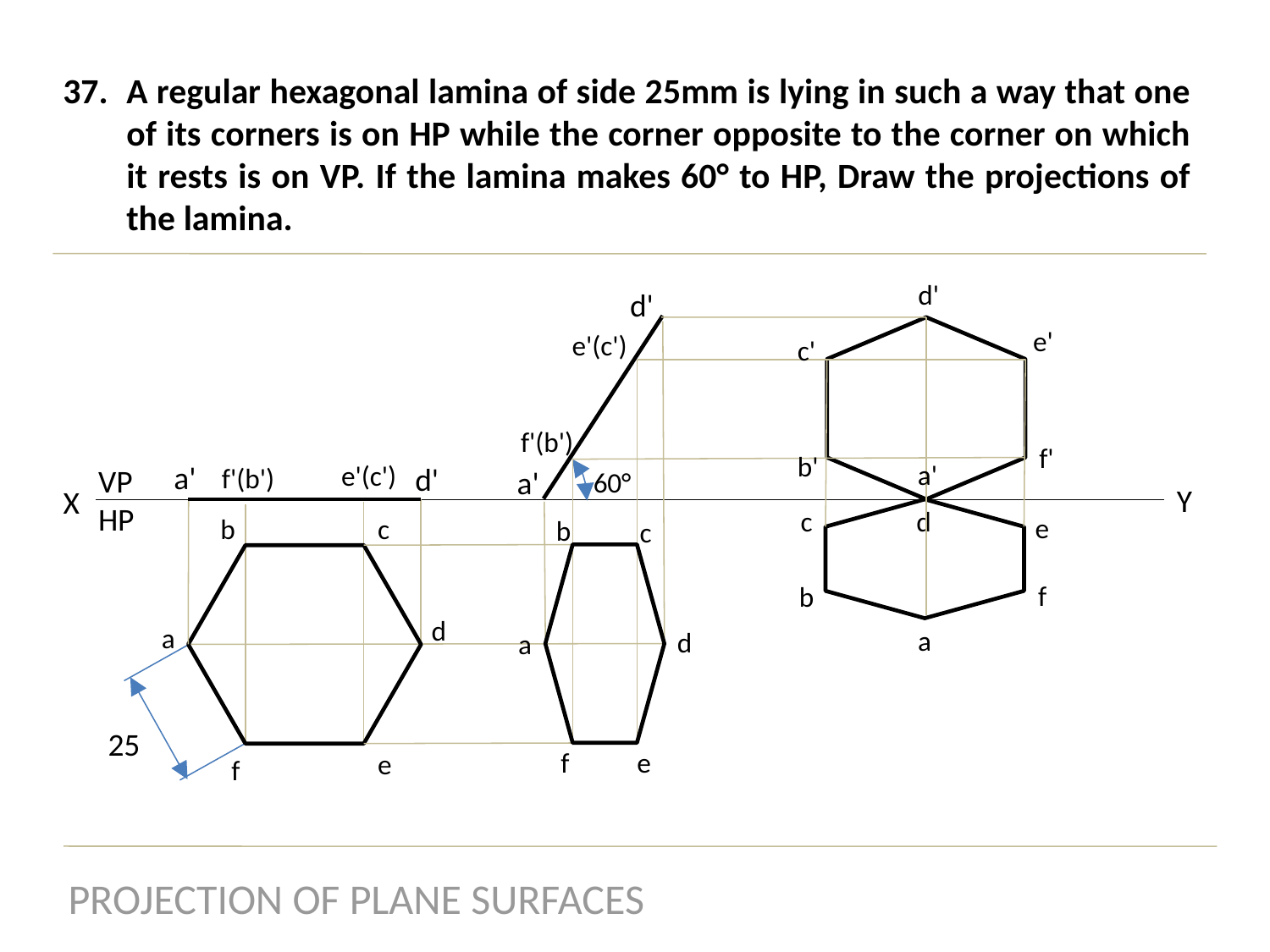

A regular hexagonal lamina of side 25mm is lying in such a way that one of its corners is on HP while the corner opposite to the corner on which it rests is on VP. If the lamina makes 60° to HP, Draw the projections of the lamina.
d'
d'

e'
e'(c')
c'
f'(b')
f'
b'
a'
a'
e'(c')
d'
f'(b')
VP
HP
a'

60°

Y
X
c
d
e
b
c
b
c

f
b
d
a
a
d
a
25
f
e
e
f
PROJECTION OF PLANE SURFACES